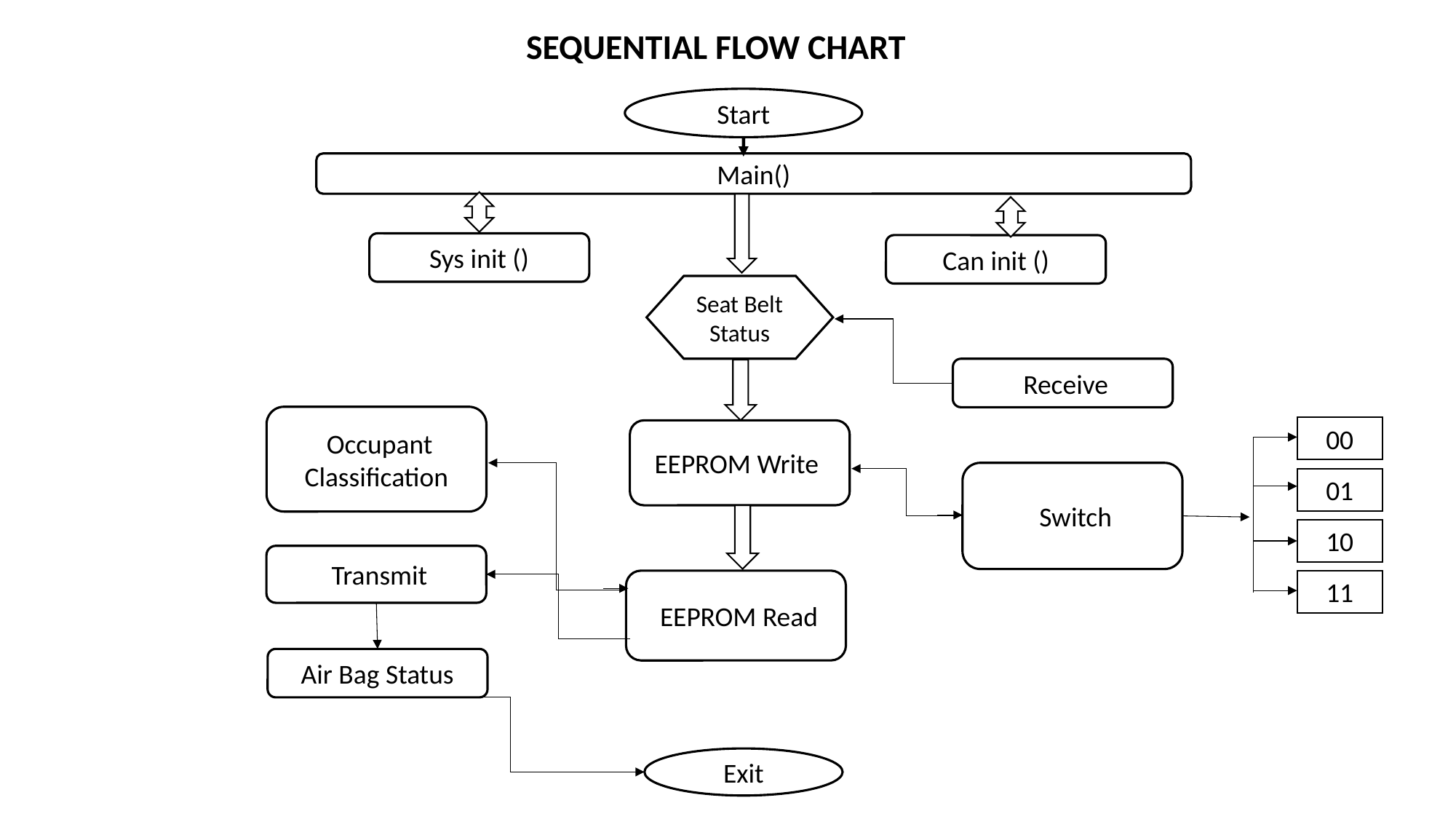

# SEQUENTIAL FLOW CHART
Start
Main()

Sys init ()
Can init ()
Seat Belt Status
 Receive

 Occupant Classification
00
EEPROM Write
 Switch
01

10
 Transmit
 EEPROM Read
11
Air Bag Status
Exit